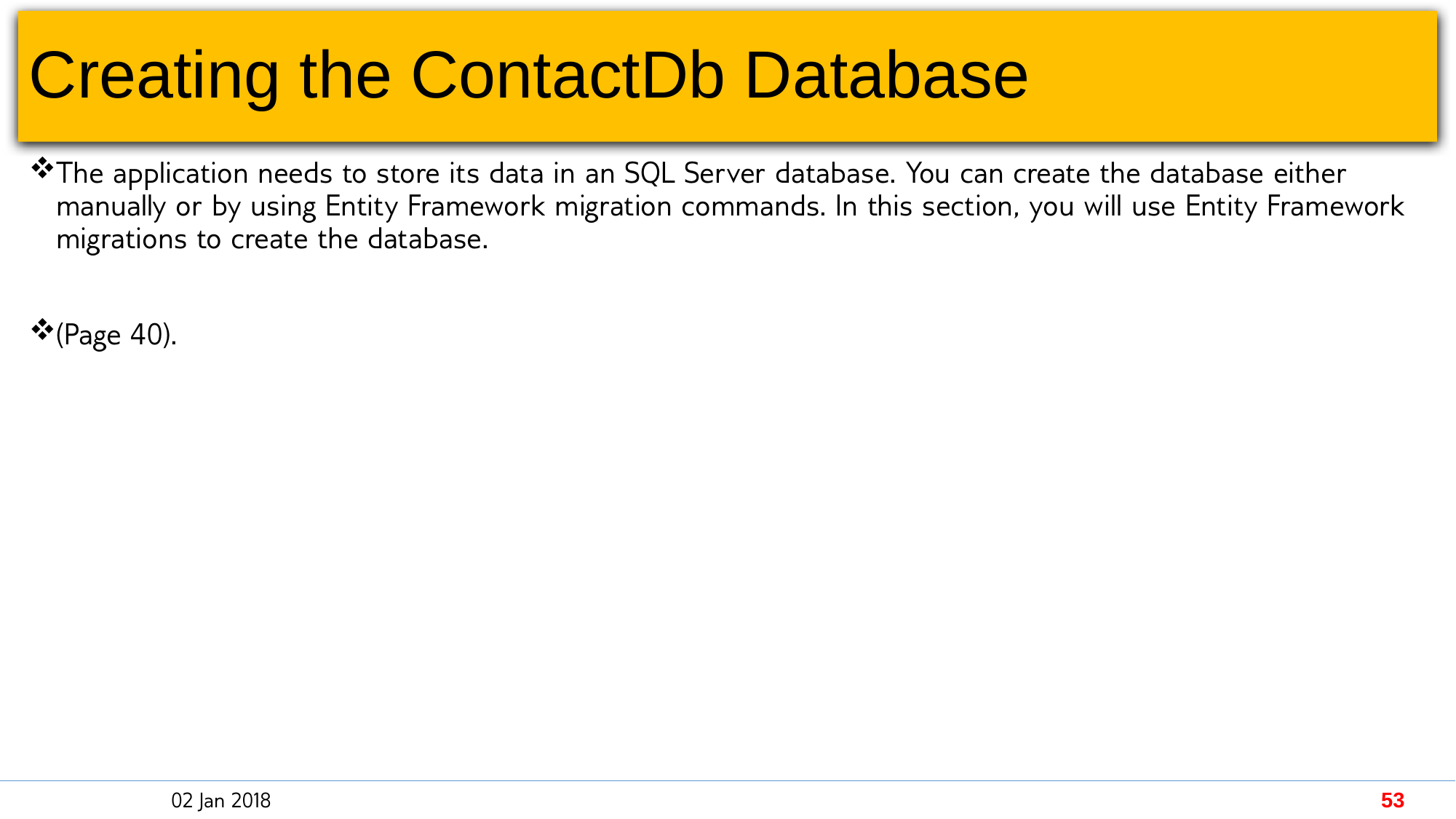

# Creating the ContactDb Database
The application needs to store its data in an SQL Server database. You can create the database either manually or by using Entity Framework migration commands. In this section, you will use Entity Framework migrations to create the database.

(Page 40).
02 Jan 2018
53